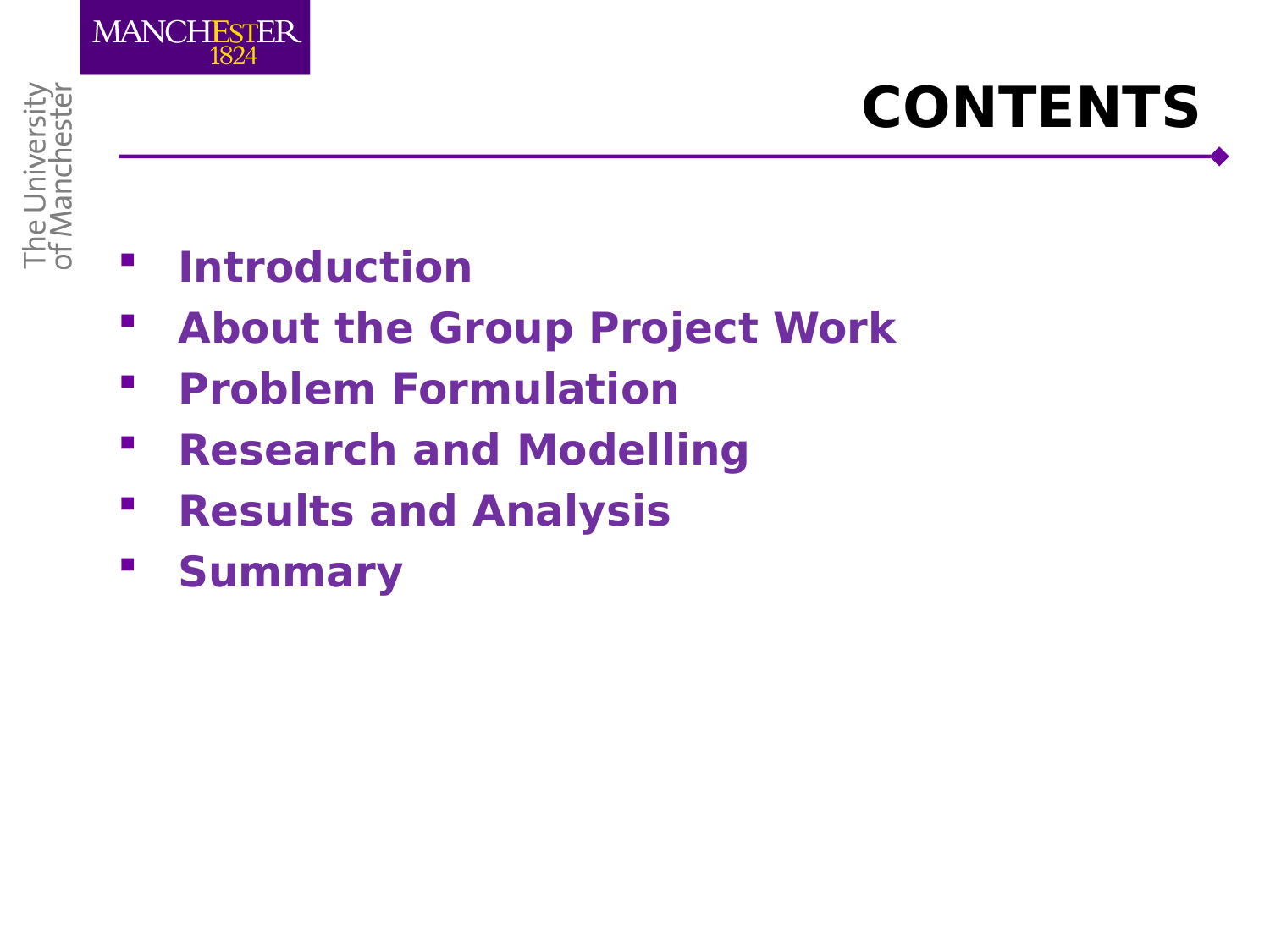

# CONTENTS
 Introduction
 About the Group Project Work
 Problem Formulation
 Research and Modelling
 Results and Analysis
 Summary